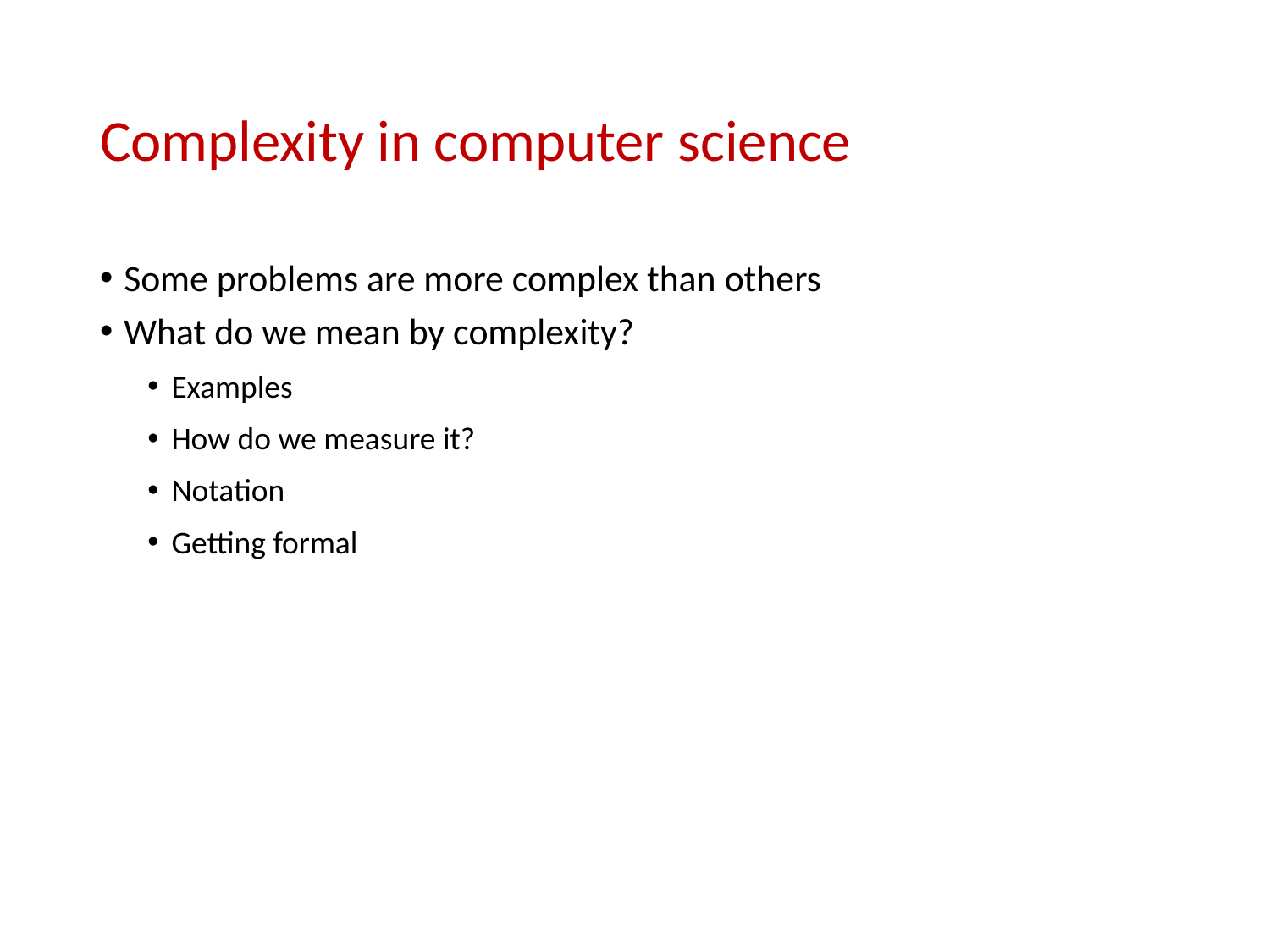

# Complexity in computer science
Some problems are more complex than others
What do we mean by complexity?
Examples
How do we measure it?
Notation
Getting formal